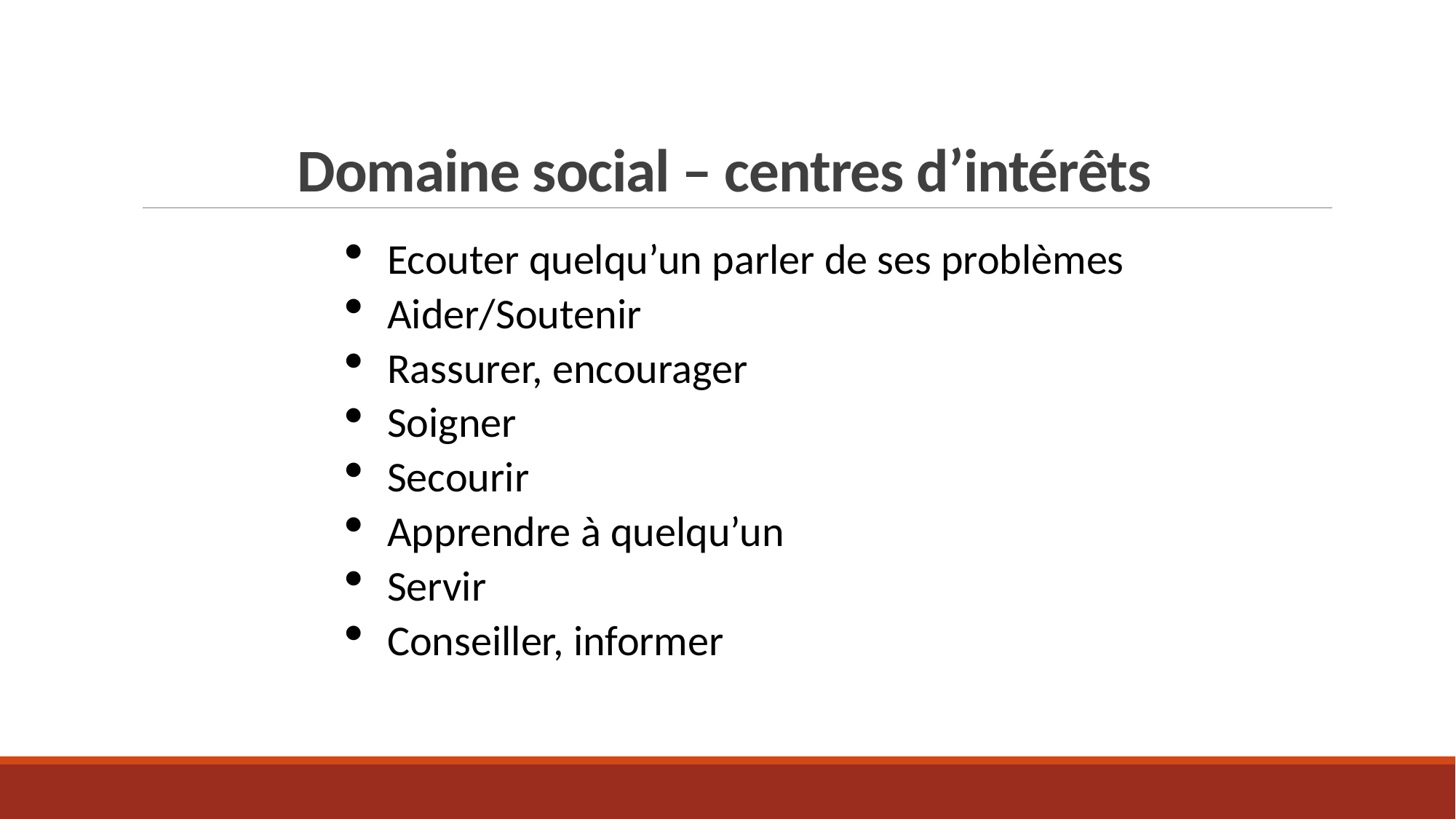

# Domaine social – centres d’intérêts
Ecouter quelqu’un parler de ses problèmes
Aider/Soutenir
Rassurer, encourager
Soigner
Secourir
Apprendre à quelqu’un
Servir
Conseiller, informer